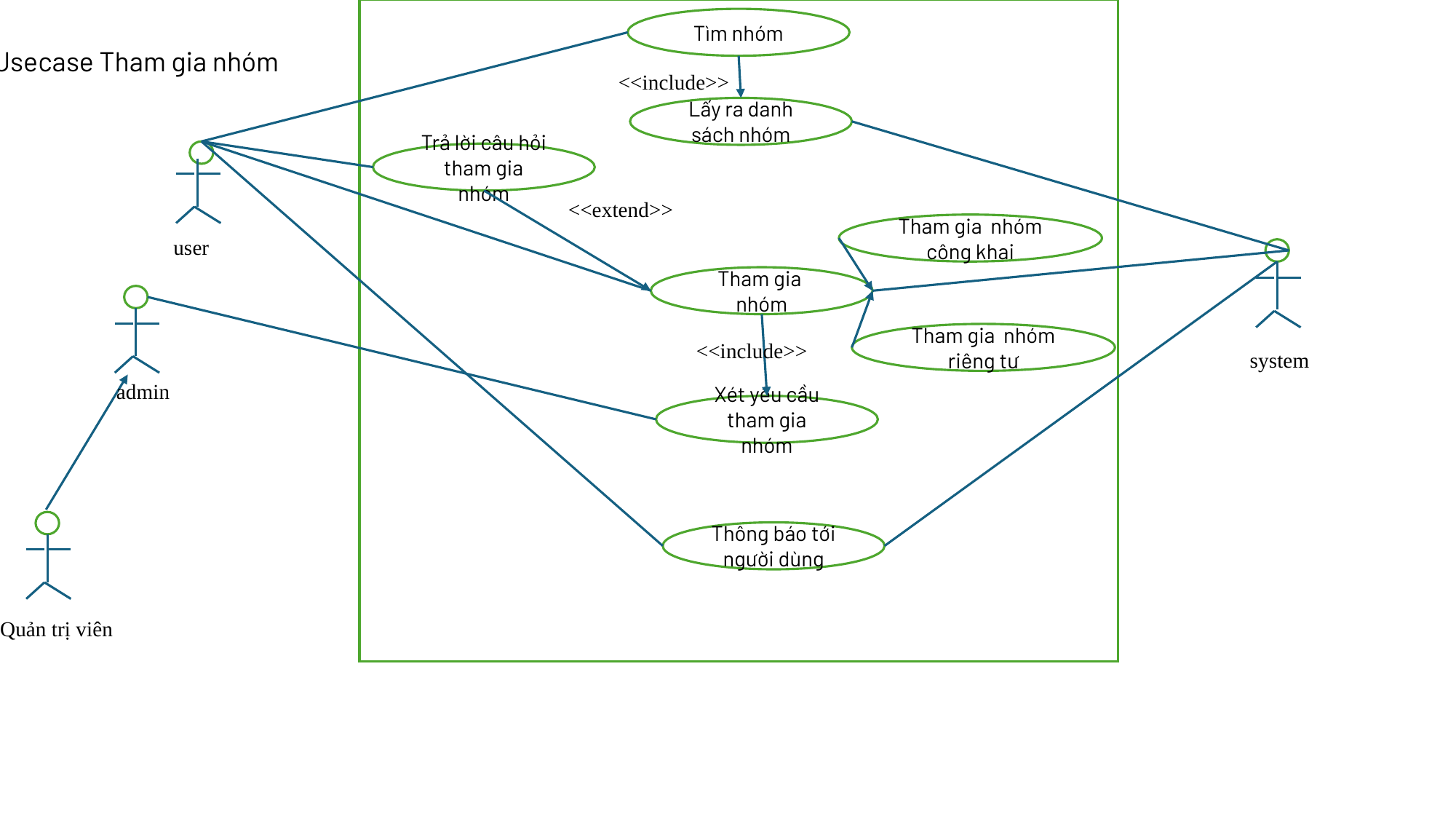

Tìm nhóm
Usecase Tham gia nhóm
<<include>>
Lấy ra danh sách nhóm

Trả lời câu hỏi tham gia nhóm
<<extend>>
Tham gia  nhóm công khai
user

Tham gia  nhóm

Tham gia  nhóm riêng tư
<<include>>
system
admin
Xét yêu cầu tham gia nhóm

Thông báo tới người dùng
Quản trị viên